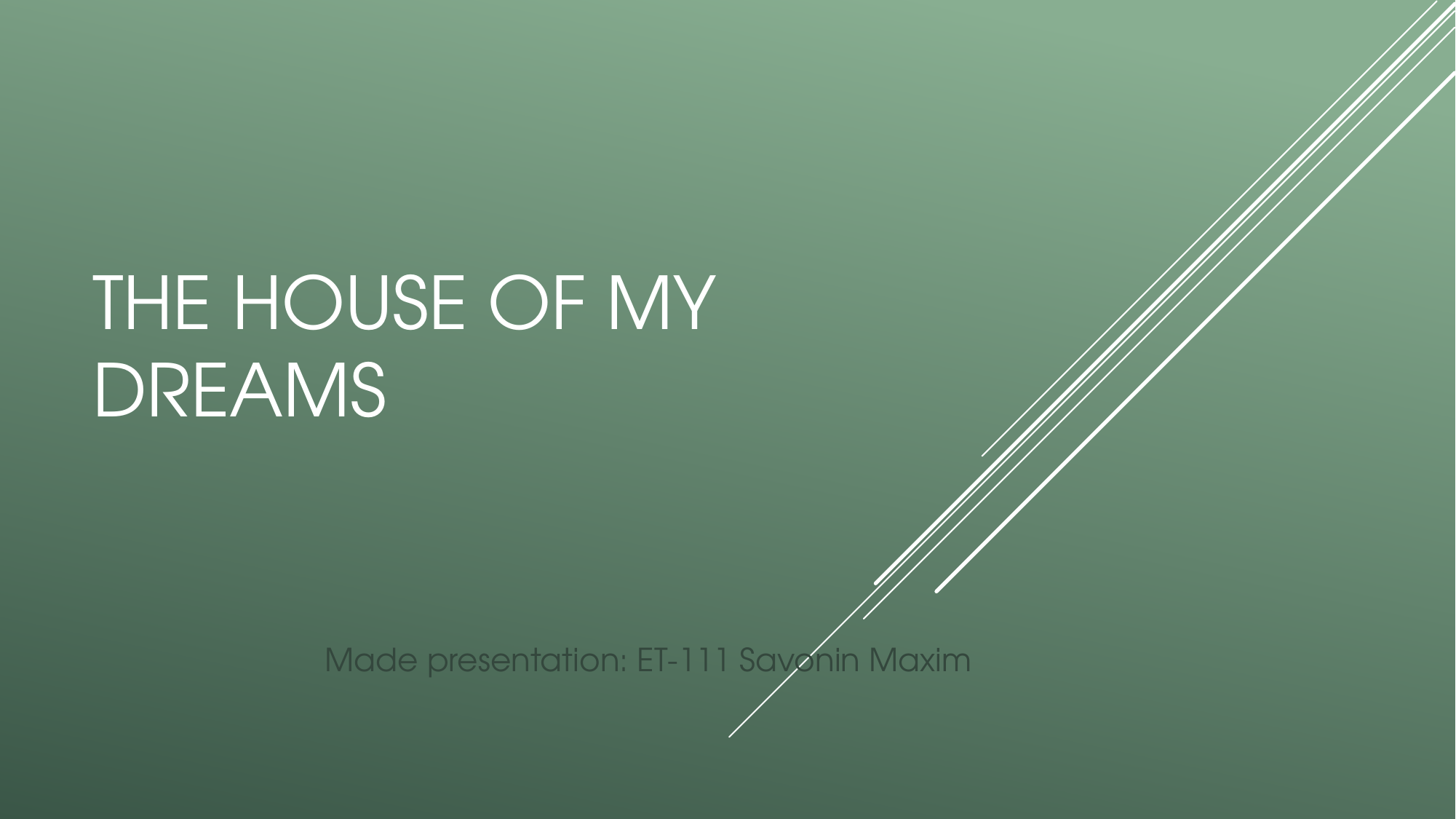

# The house of my dreams
Made presentation: ET-111 Savonin Maxim